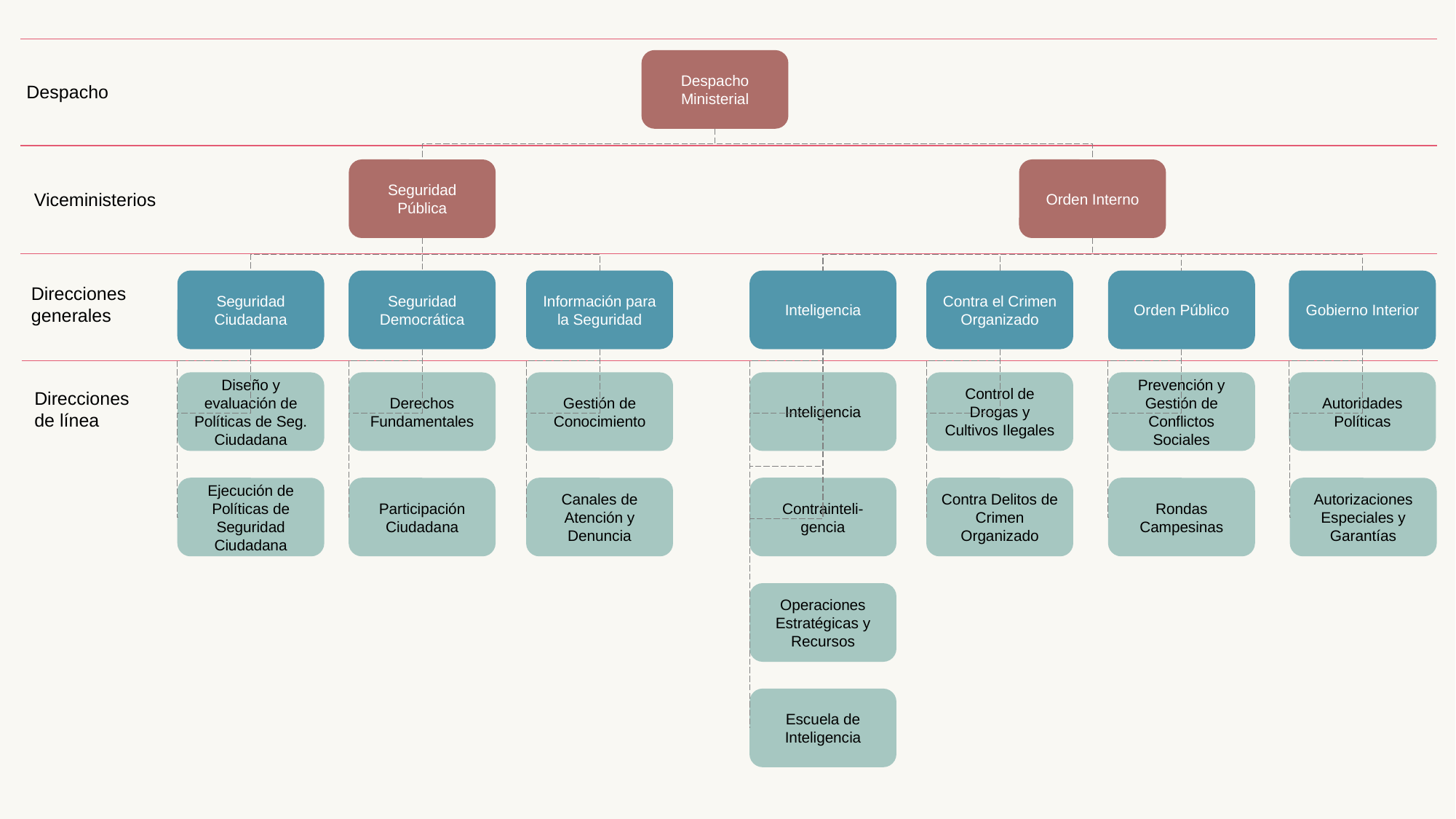

Despacho Ministerial
Despacho
Seguridad Pública
Orden Interno
Viceministerios
Seguridad Ciudadana
Seguridad Democrática
Información para la Seguridad
Inteligencia
Contra el Crimen Organizado
Orden Público
Gobierno Interior
Direcciones
generales
Diseño y evaluación de Políticas de Seg. Ciudadana
Derechos Fundamentales
Gestión de Conocimiento
Inteligencia
Control de Drogas y Cultivos Ilegales
Prevención y Gestión de Conflictos Sociales
Autoridades Políticas
Direcciones
de línea
Ejecución de Políticas de Seguridad Ciudadana
Participación Ciudadana
Canales de Atención y Denuncia
Contrainteli-gencia
Contra Delitos de Crimen Organizado
Rondas Campesinas
Autorizaciones Especiales y Garantías
Operaciones Estratégicas y Recursos
Escuela de Inteligencia